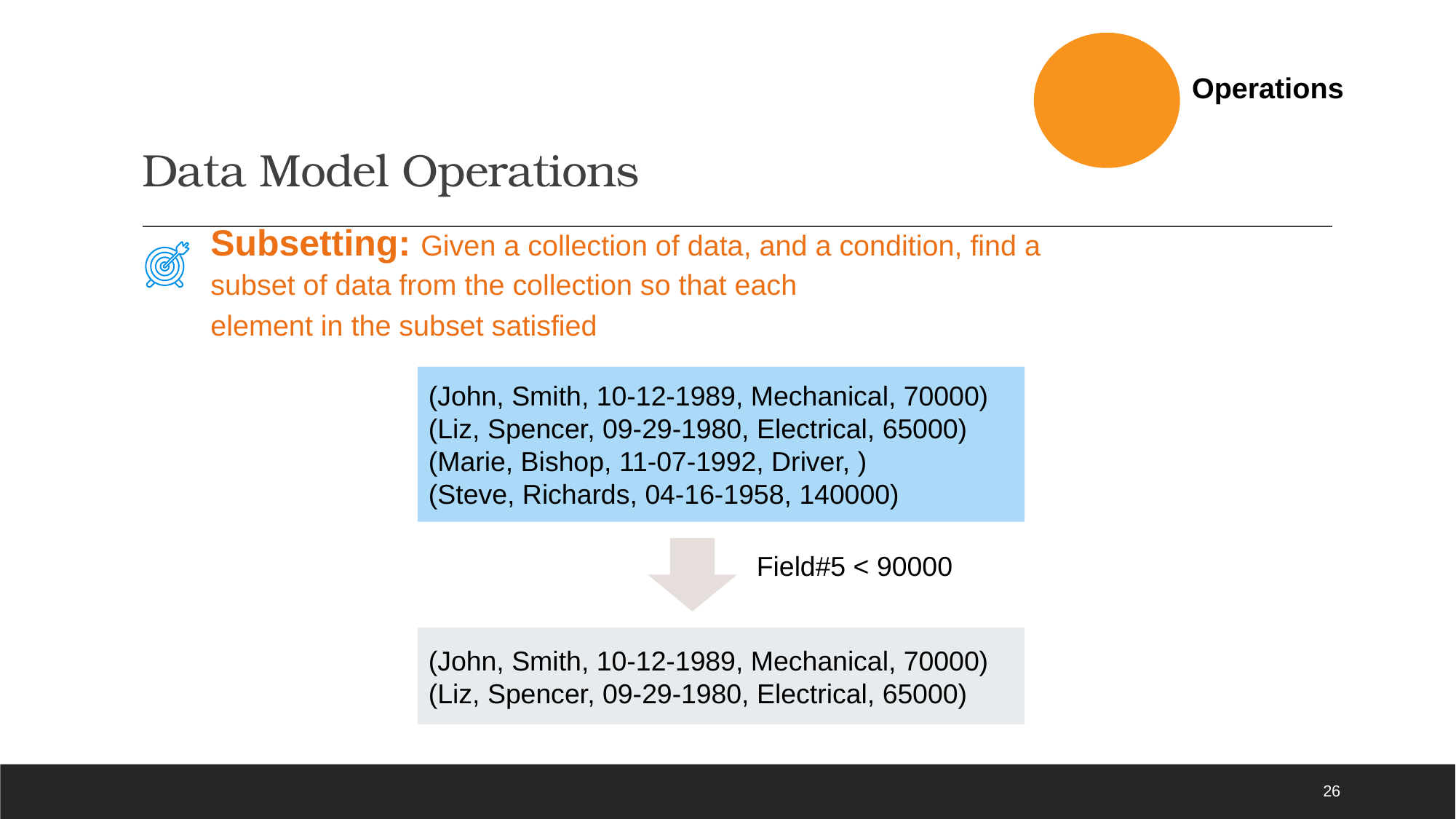

# Data Model Operations
Operations

Subsetting: Given a collection of data, and a condition, find a subset of data from the collection so that each
element in the subset satisfied

(John, Smith, 10-12-1989, Mechanical, 70000)
(Liz, Spencer, 09-29-1980, Electrical, 65000)
(Marie, Bishop, 11-07-1992, Driver, )
(Steve, Richards, 04-16-1958, 140000)

Field#5 < 90000
(John, Smith, 10-12-1989, Mechanical, 70000)
(Liz, Spencer, 09-29-1980, Electrical, 65000)
26